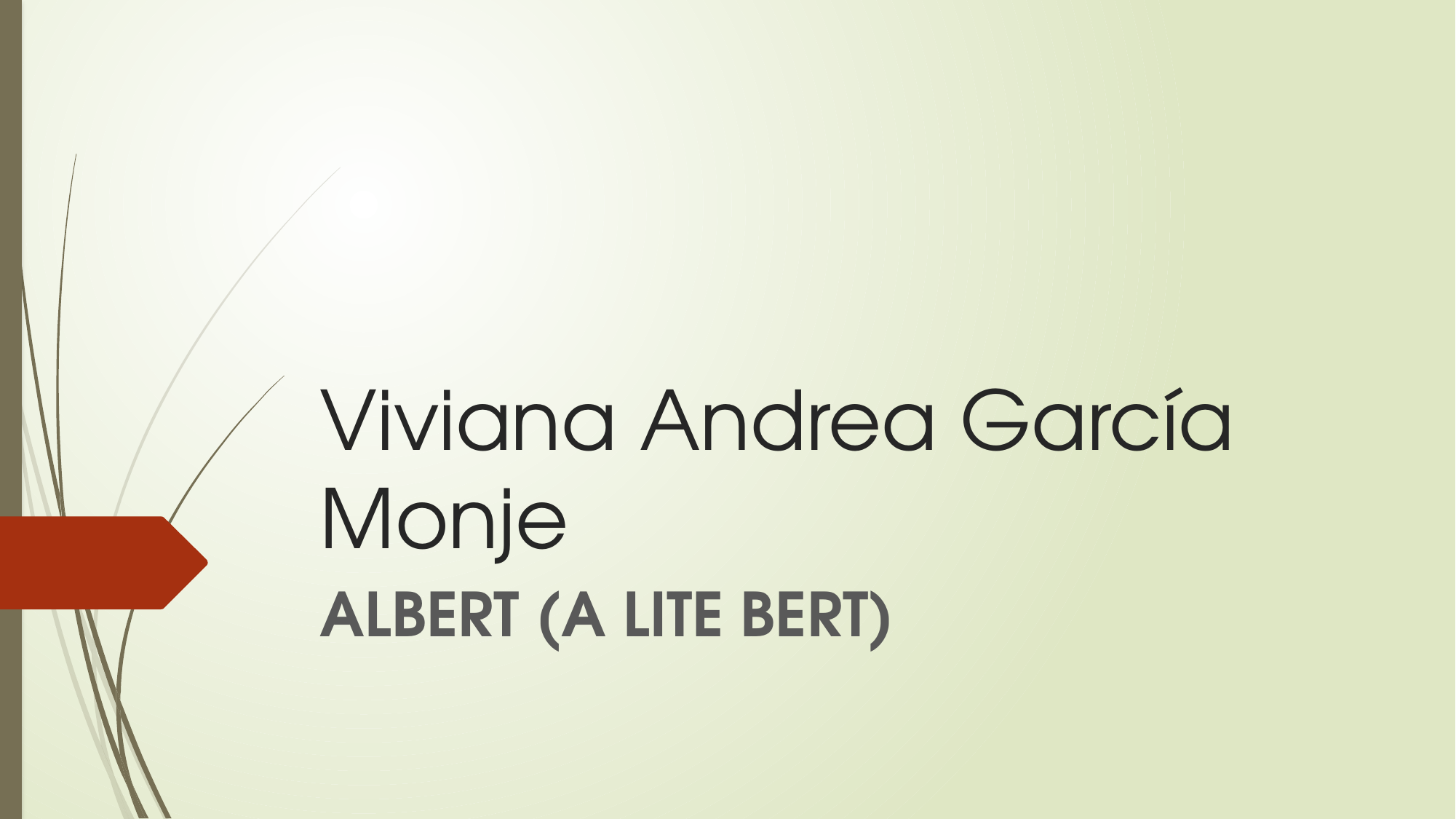

# Viviana Andrea García Monje
ALBERT (A LITE BERT)